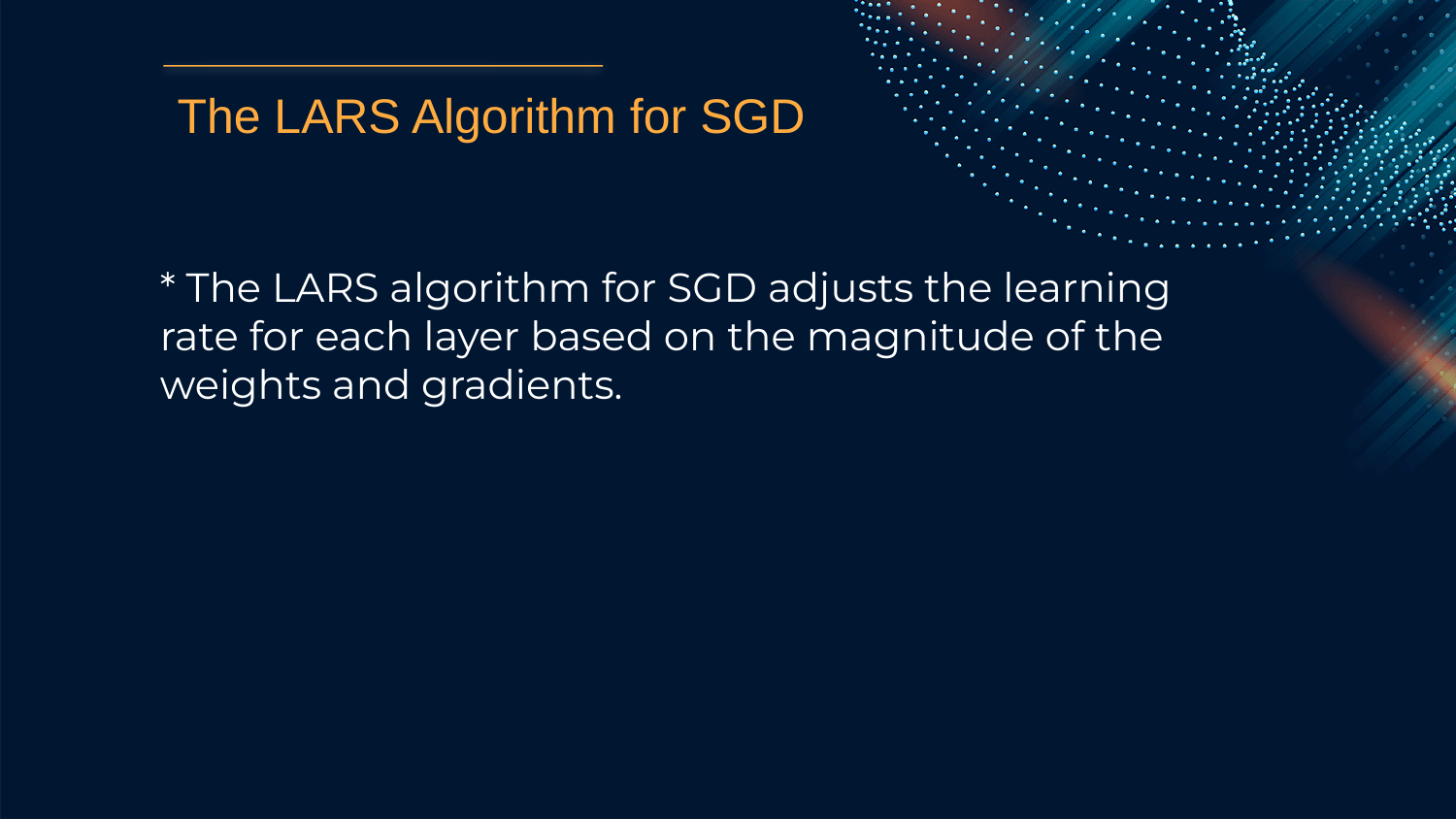

The LARS Algorithm for SGD

* The LARS algorithm for SGD adjusts the learning rate for each layer based on the magnitude of the weights and gradients.